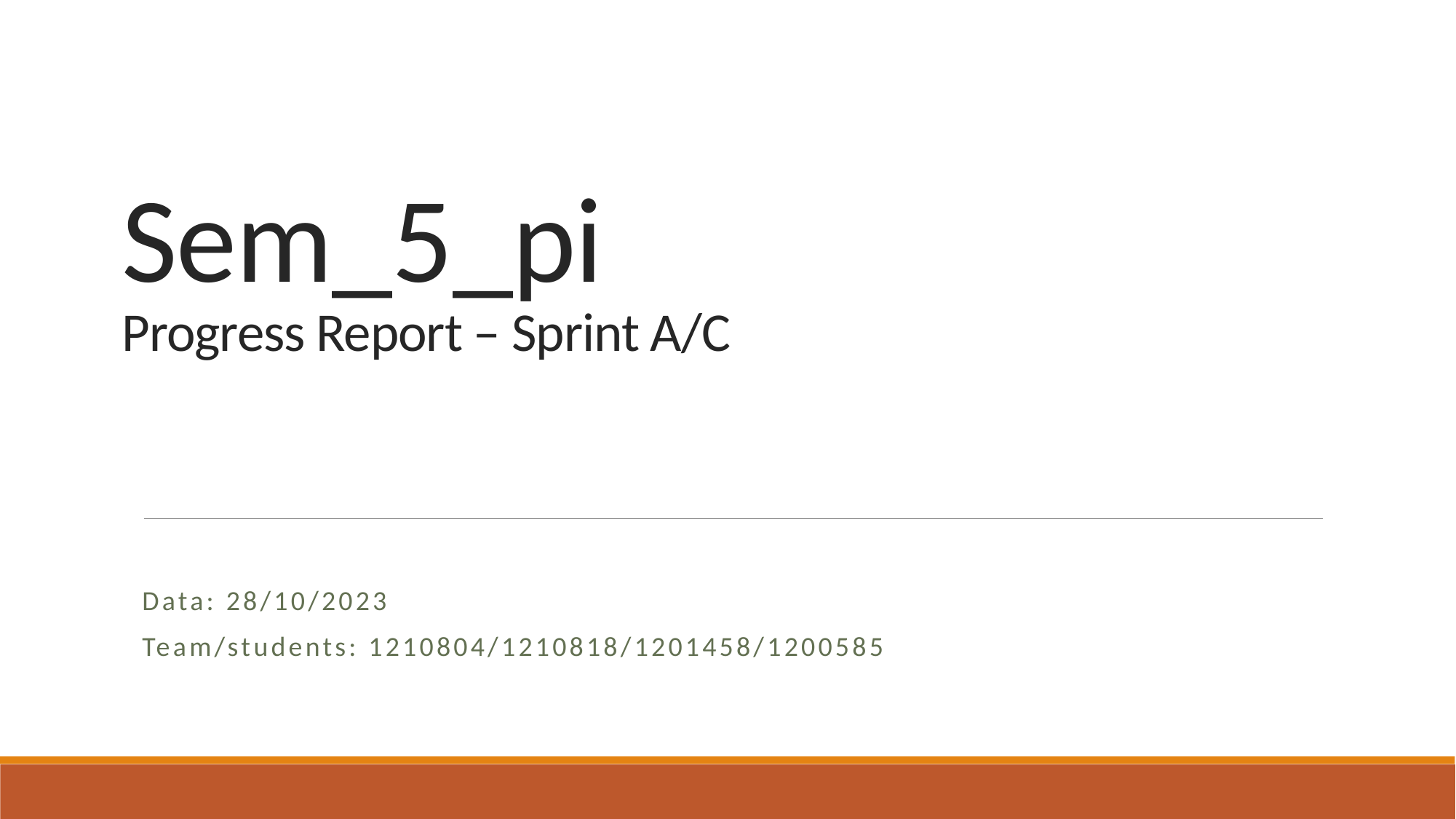

# Sem_5_pi Progress Report – Sprint A/C

Data: 28/10/2023
Team/students: 1210804/1210818/1201458/1200585